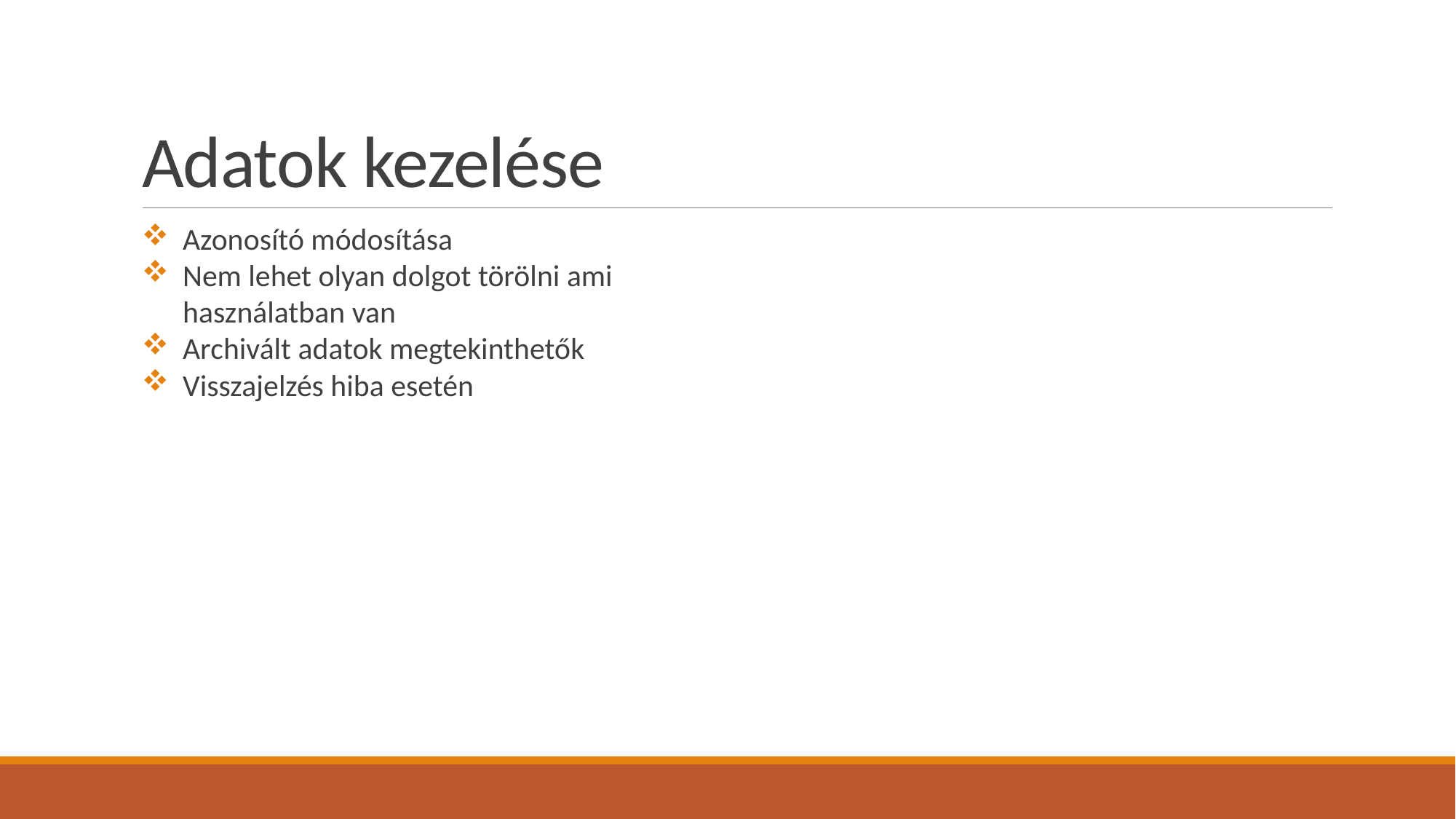

# Adatok kezelése
Azonosító módosítása
Nem lehet olyan dolgot törölni ami használatban van
Archivált adatok megtekinthetők
Visszajelzés hiba esetén